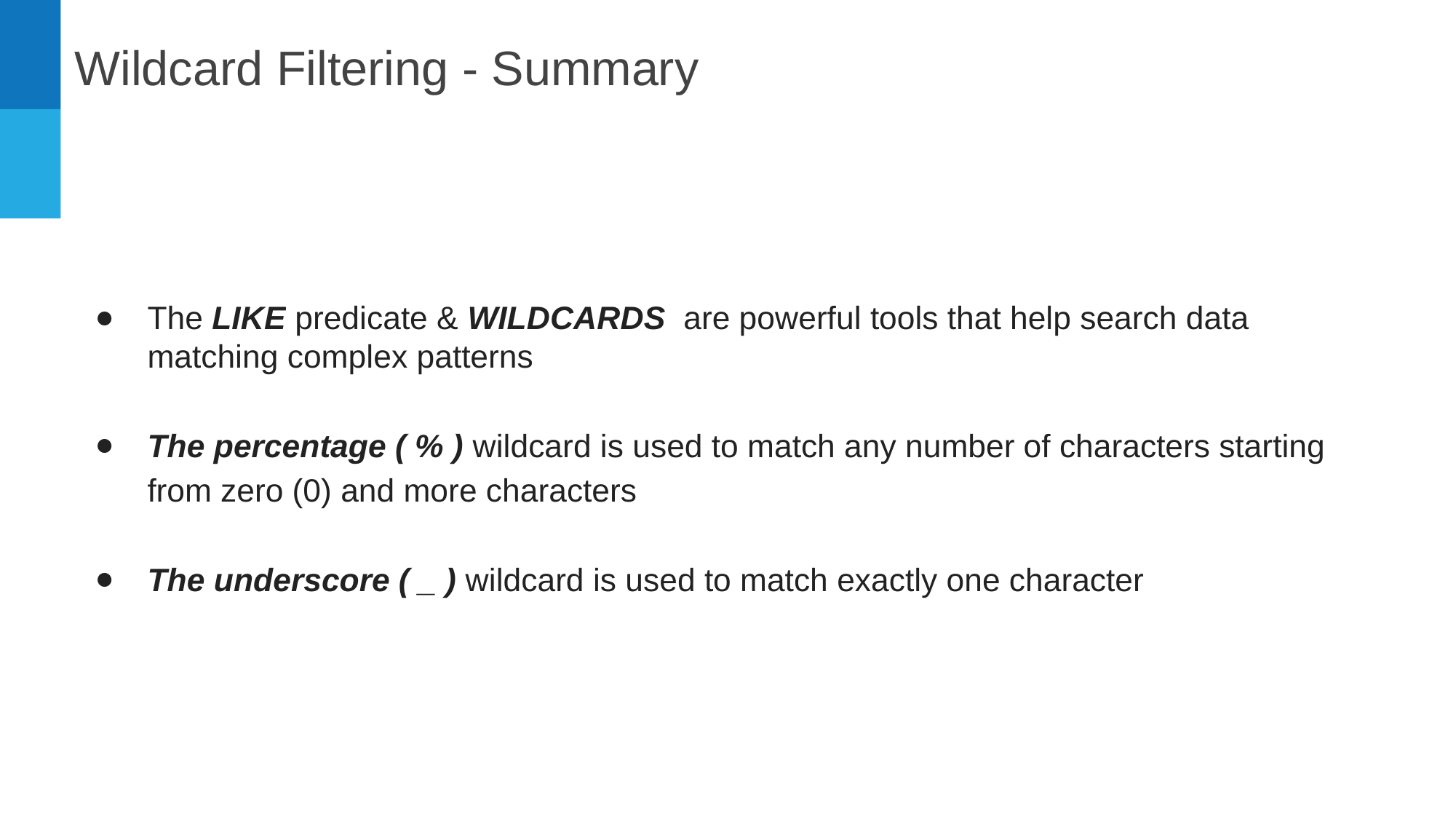

Wildcard Filtering - Summary

The LIKE predicate & WILDCARDS  are powerful tools that help search data matching complex patterns

The percentage ( % ) wildcard is used to match any number of characters starting from zero (0) and more characters

The underscore ( _ ) wildcard is used to match exactly one character